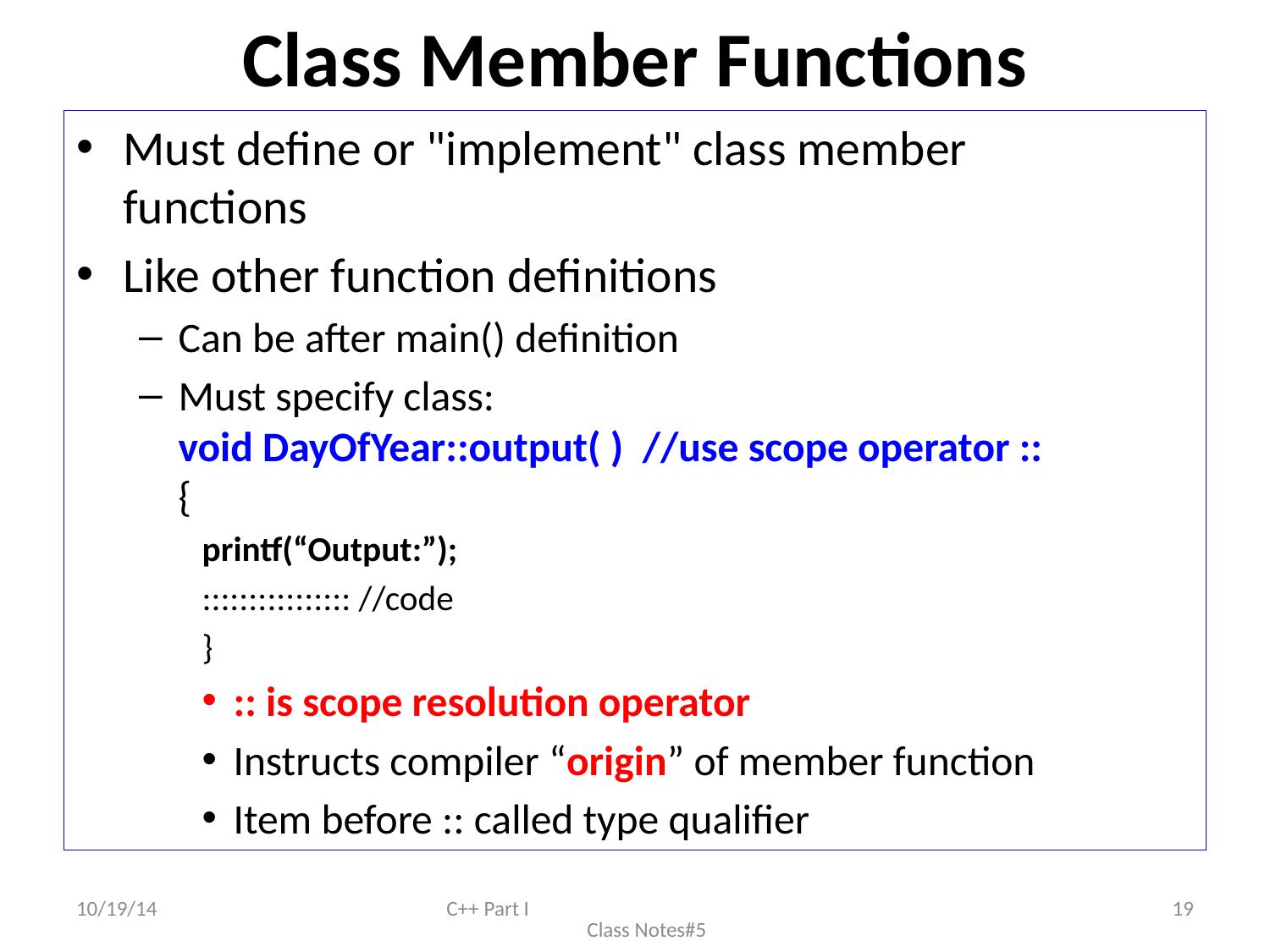

# Class Member Functions
Must define or "implement" class member
functions
Like other function definitions
Can be after main() definition
Must specify class:
void DayOfYear::output( )  //use scope operator ::
{
	printf(“Output:”);
	:::::::::::::::: //code
}
:: is scope resolution operator
Instructs compiler “origin” of member function
Item before :: called type qualifier

10/19/14
C++ Part I                                                                                         Class Notes#5
19